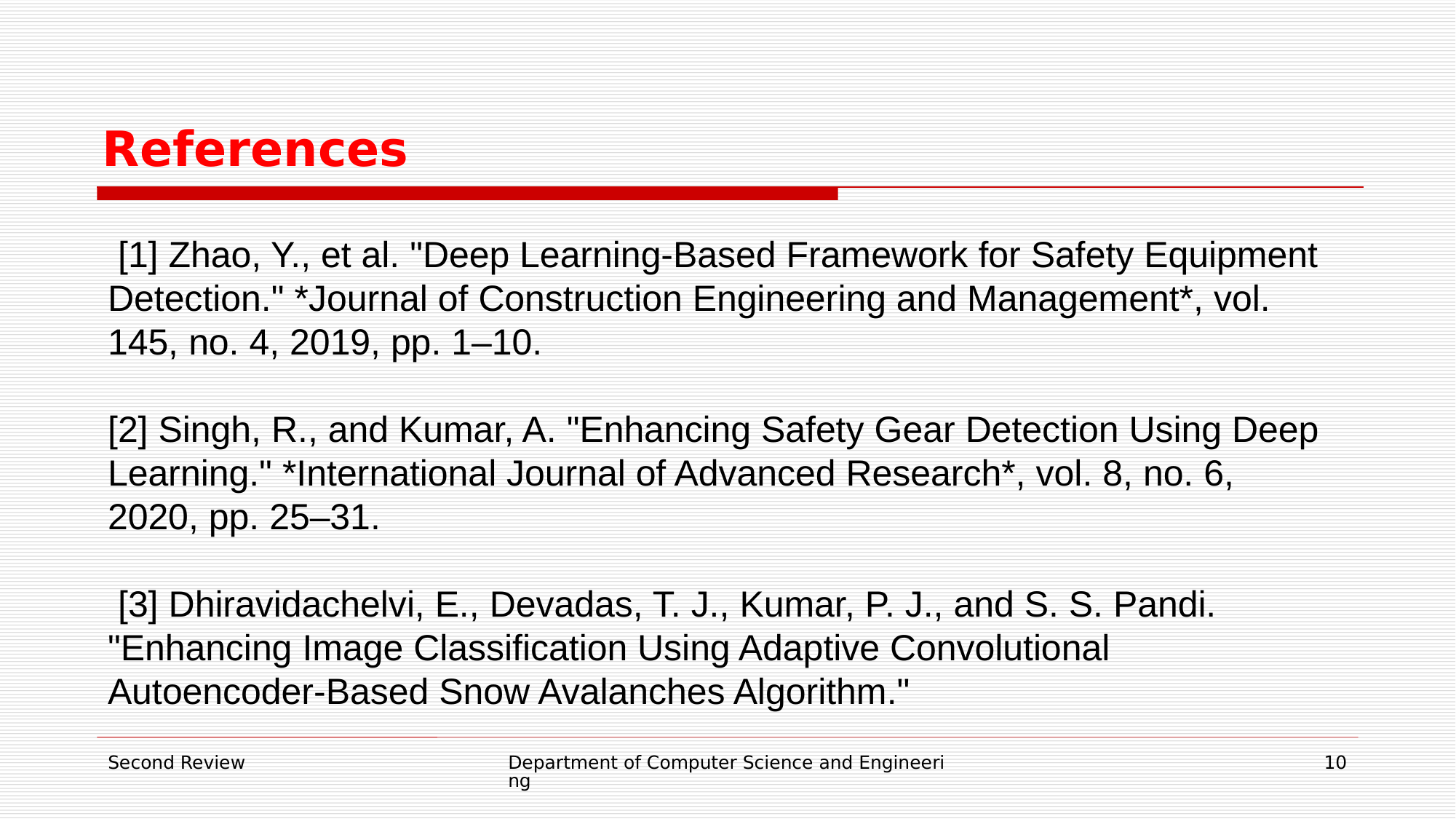

# References
 [1] Zhao, Y., et al. "Deep Learning-Based Framework for Safety Equipment Detection." *Journal of Construction Engineering and Management*, vol. 145, no. 4, 2019, pp. 1–10.

[2] Singh, R., and Kumar, A. "Enhancing Safety Gear Detection Using Deep Learning." *International Journal of Advanced Research*, vol. 8, no. 6, 2020, pp. 25–31.

 [3] Dhiravidachelvi, E., Devadas, T. J., Kumar, P. J., and S. S. Pandi. "Enhancing Image Classification Using Adaptive Convolutional Autoencoder-Based Snow Avalanches Algorithm."
Second Review
Department of Computer Science and Engineering
10